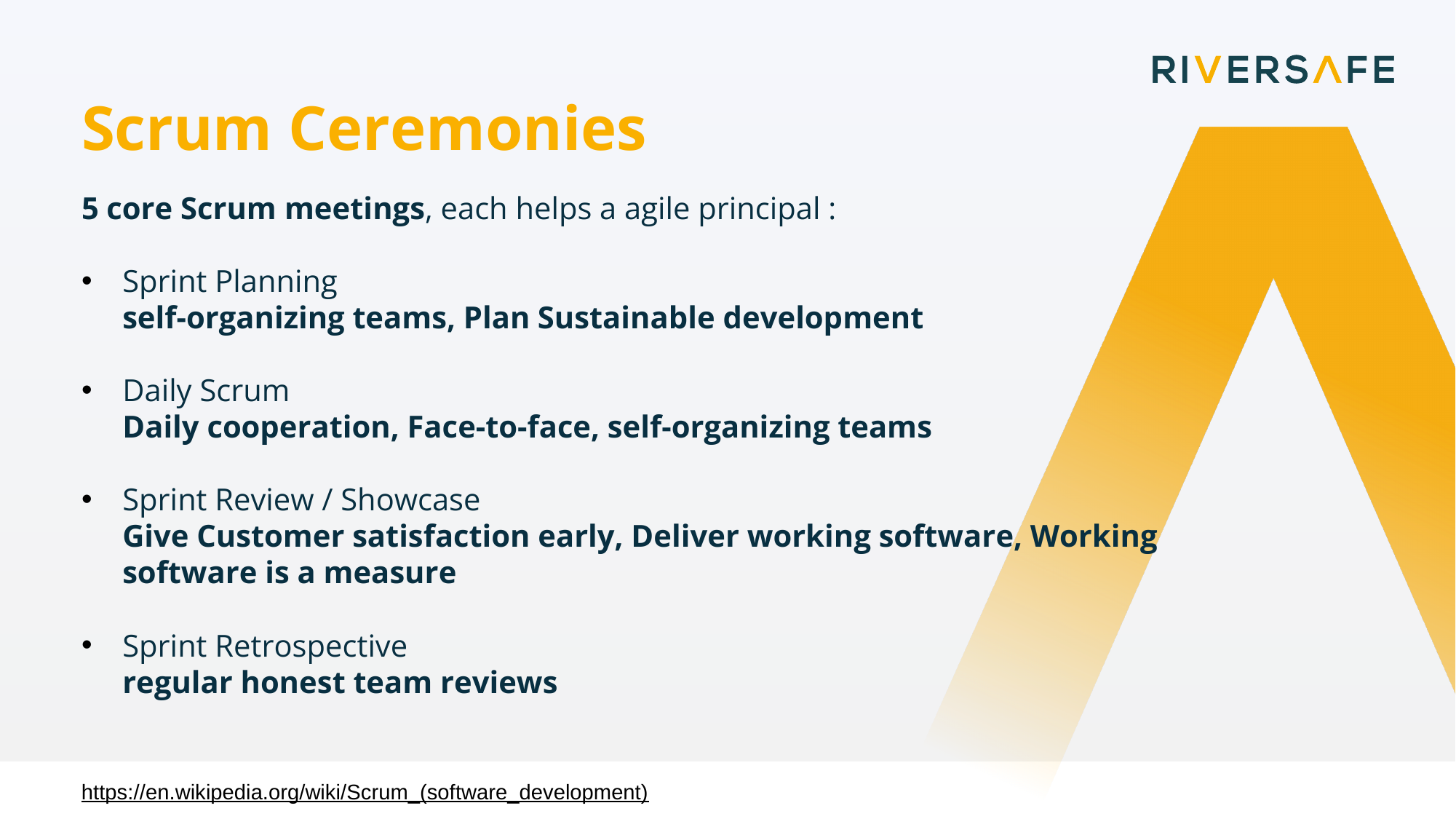

Scrum Ceremonies
5 core Scrum meetings, each helps a agile principal :

Sprint Planning
self-organizing teams, Plan Sustainable development
Daily Scrum
Daily cooperation, Face-to-face, self-organizing teams
Sprint Review / Showcase
Give Customer satisfaction early, Deliver working software, Working software is a measure
Sprint Retrospective
regular honest team reviews

https://en.wikipedia.org/wiki/Scrum_(software_development)